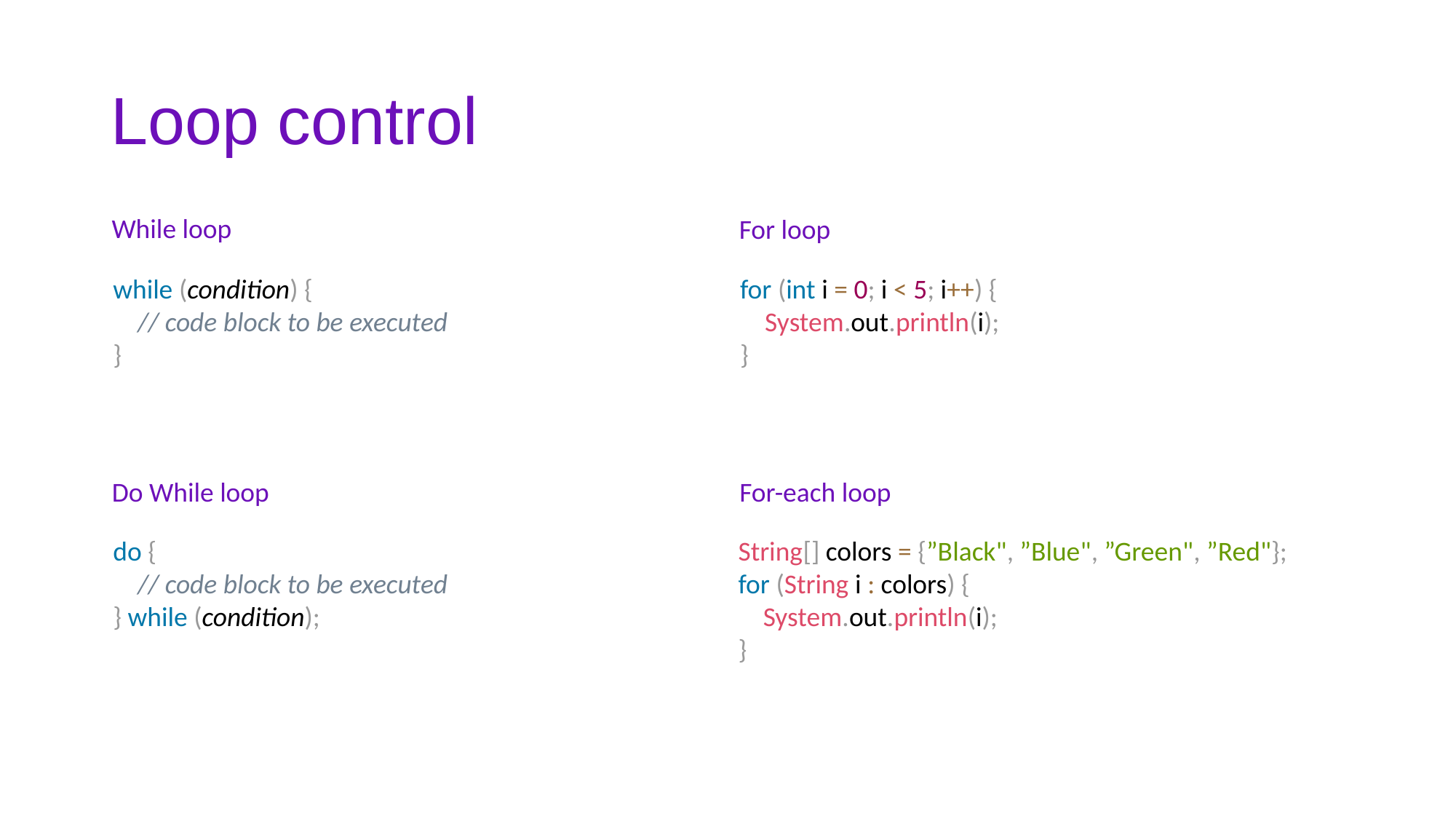

# Loop control
While loop
For loop
while (condition) {
    // code block to be executed
}
for (int i = 0; i < 5; i++) {
    System.out.println(i);
}
Do While loop
For-each loop
do {
    // code block to be executed
} while (condition);
String[] colors = {”Black", ”Blue", ”Green", ”Red"};
for (String i : colors) {
    System.out.println(i);
}